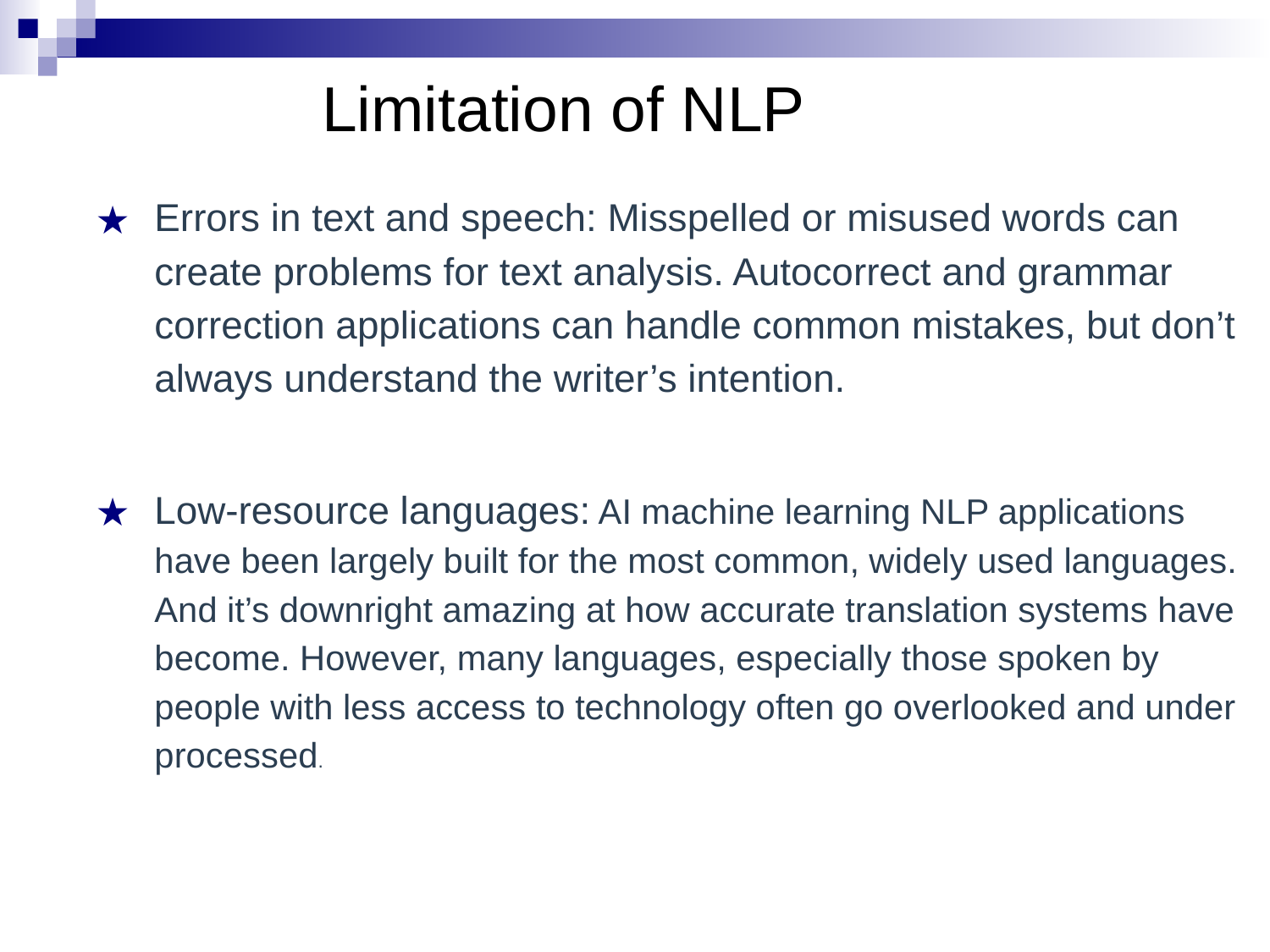

# Limitation of NLP
Errors in text and speech: Misspelled or misused words can create problems for text analysis. Autocorrect and grammar correction applications can handle common mistakes, but don’t always understand the writer’s intention.

Low-resource languages: AI machine learning NLP applications have been largely built for the most common, widely used languages. And it’s downright amazing at how accurate translation systems have become. However, many languages, especially those spoken by people with less access to technology often go overlooked and under processed.